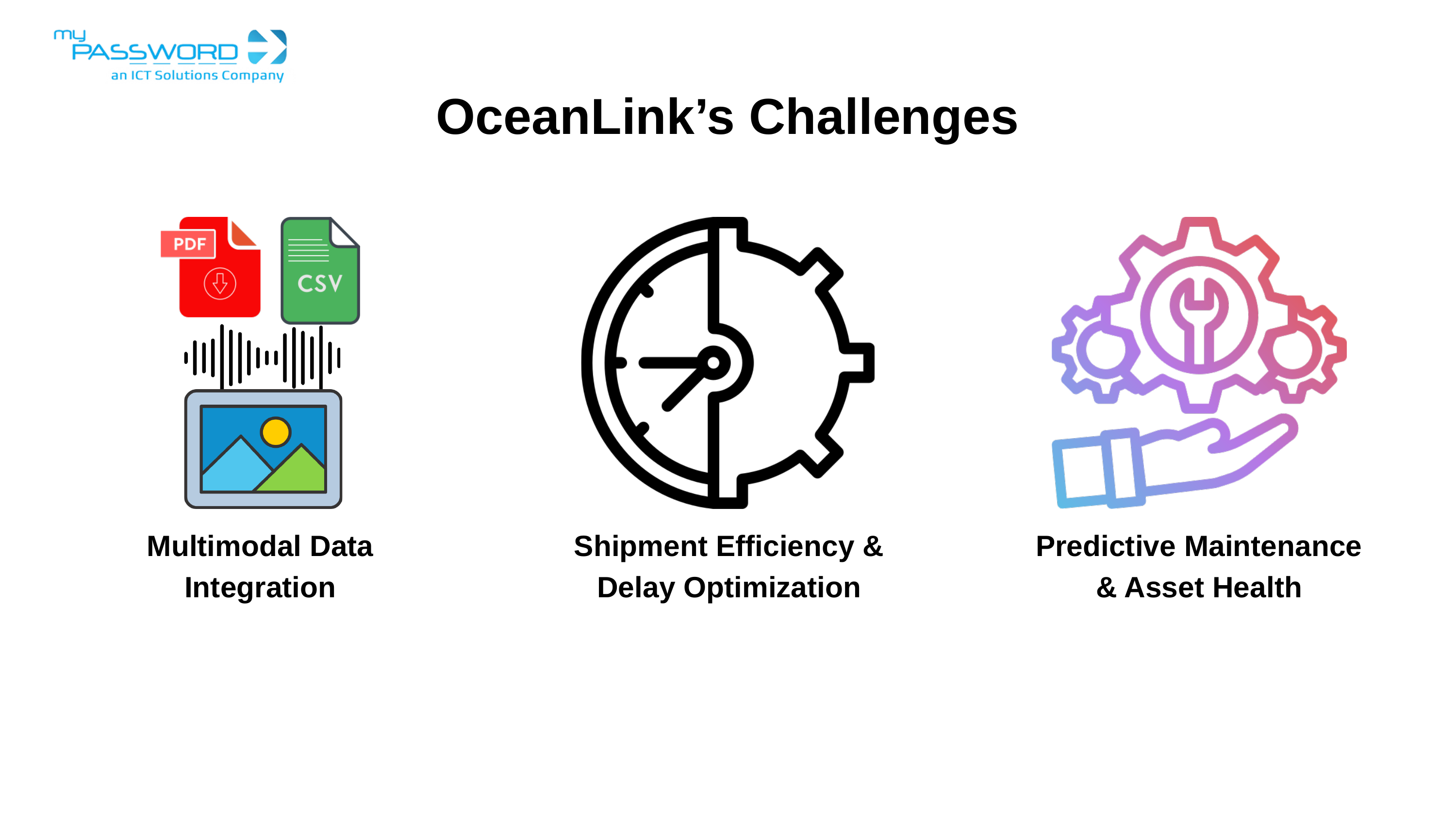

OceanLink’s Challenges

Multimodal Data Integration
Shipment Efficiency & Delay Optimization
Predictive Maintenance & Asset Health